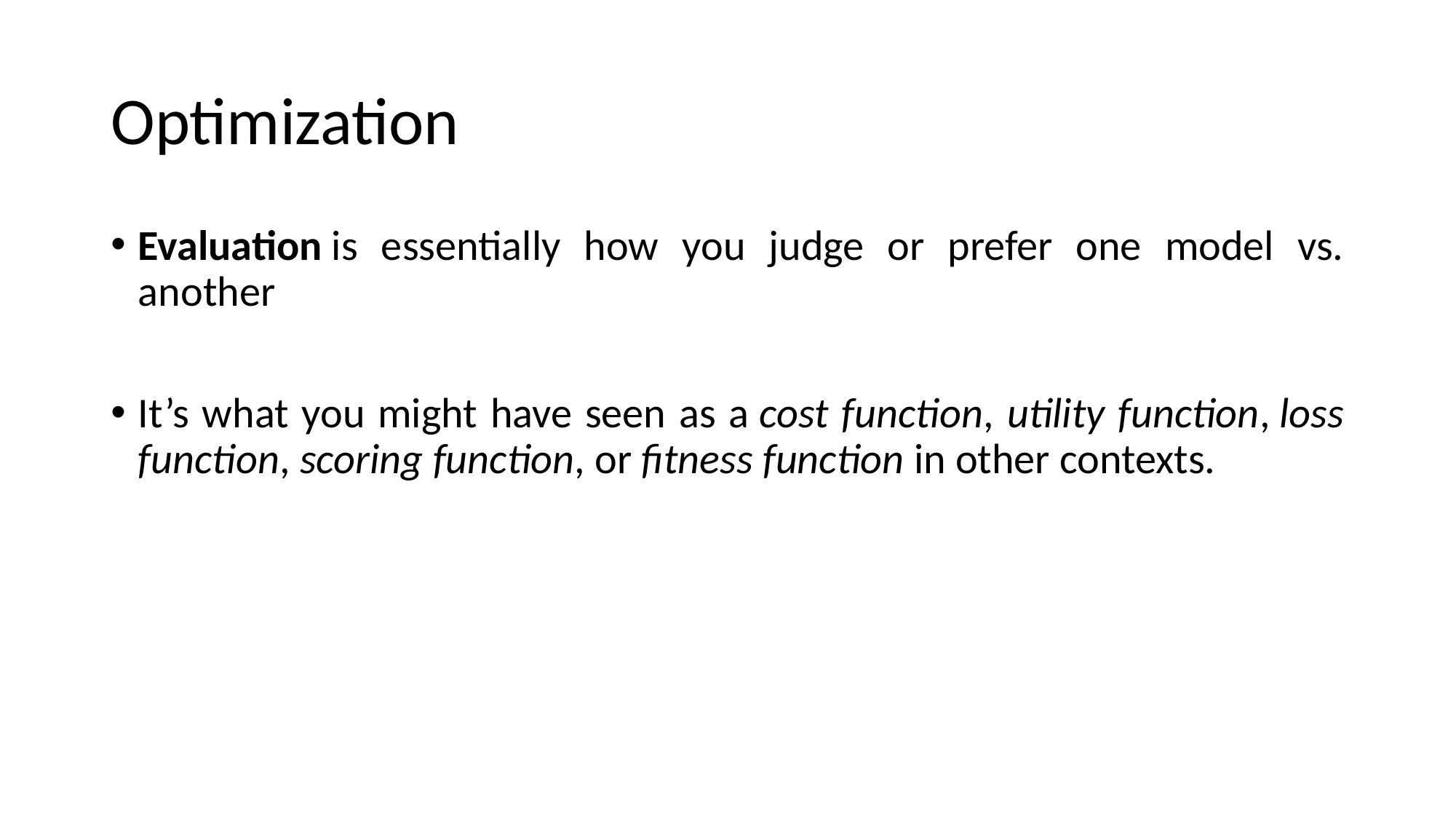

# Optimization
Evaluation is essentially how you judge or prefer one model vs. another

It’s what you might have seen as a cost function, utility function, loss function, scoring function, or fitness function in other contexts.